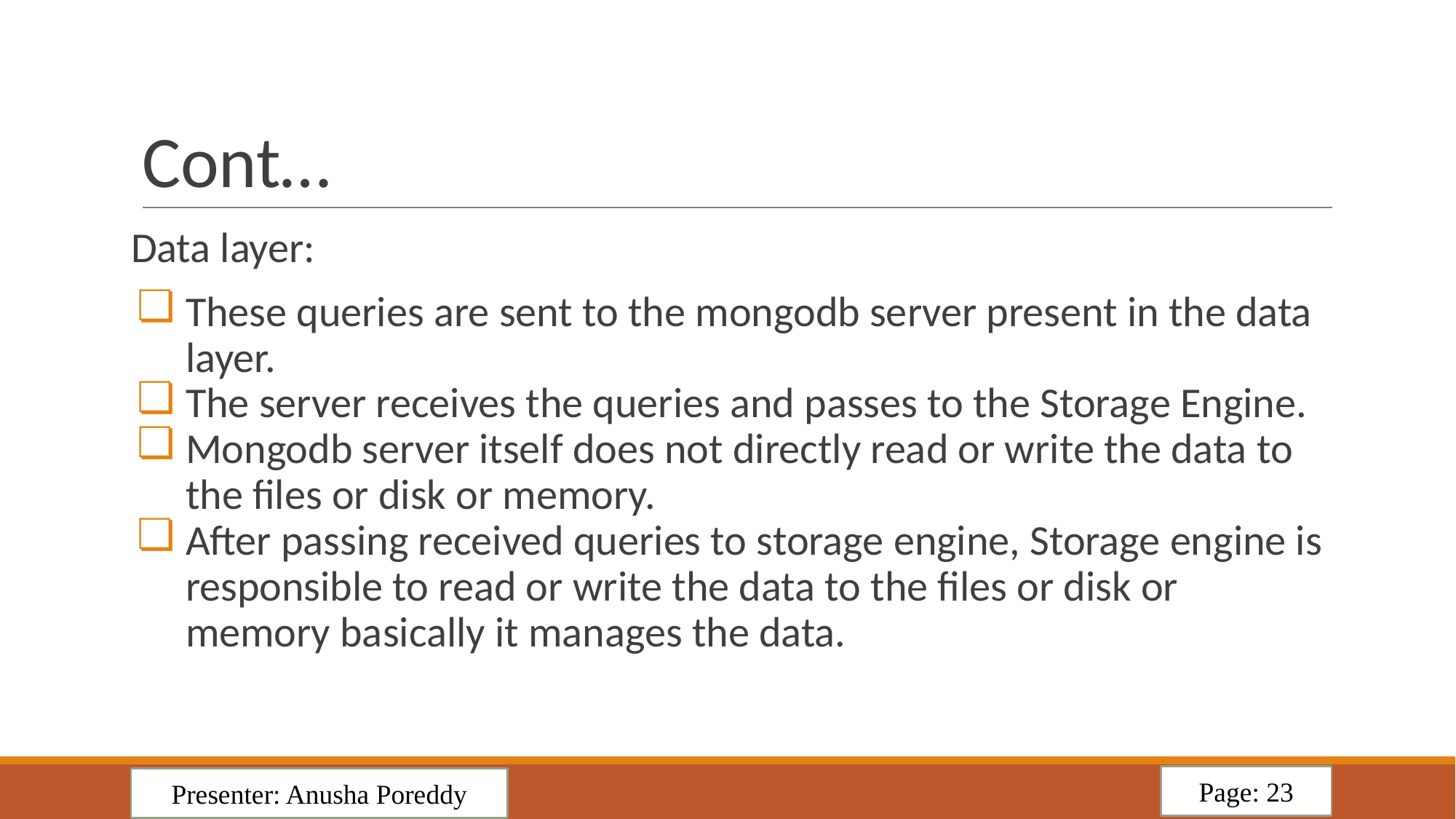

# Cont…
Data layer:
These queries are sent to the mongodb server present in the data layer.
The server receives the queries and passes to the Storage Engine.
Mongodb server itself does not directly read or write the data to the files or disk or memory.
After passing received queries to storage engine, Storage engine is responsible to read or write the data to the files or disk or memory basically it manages the data.
Page: 23
Presenter: Anusha Poreddy